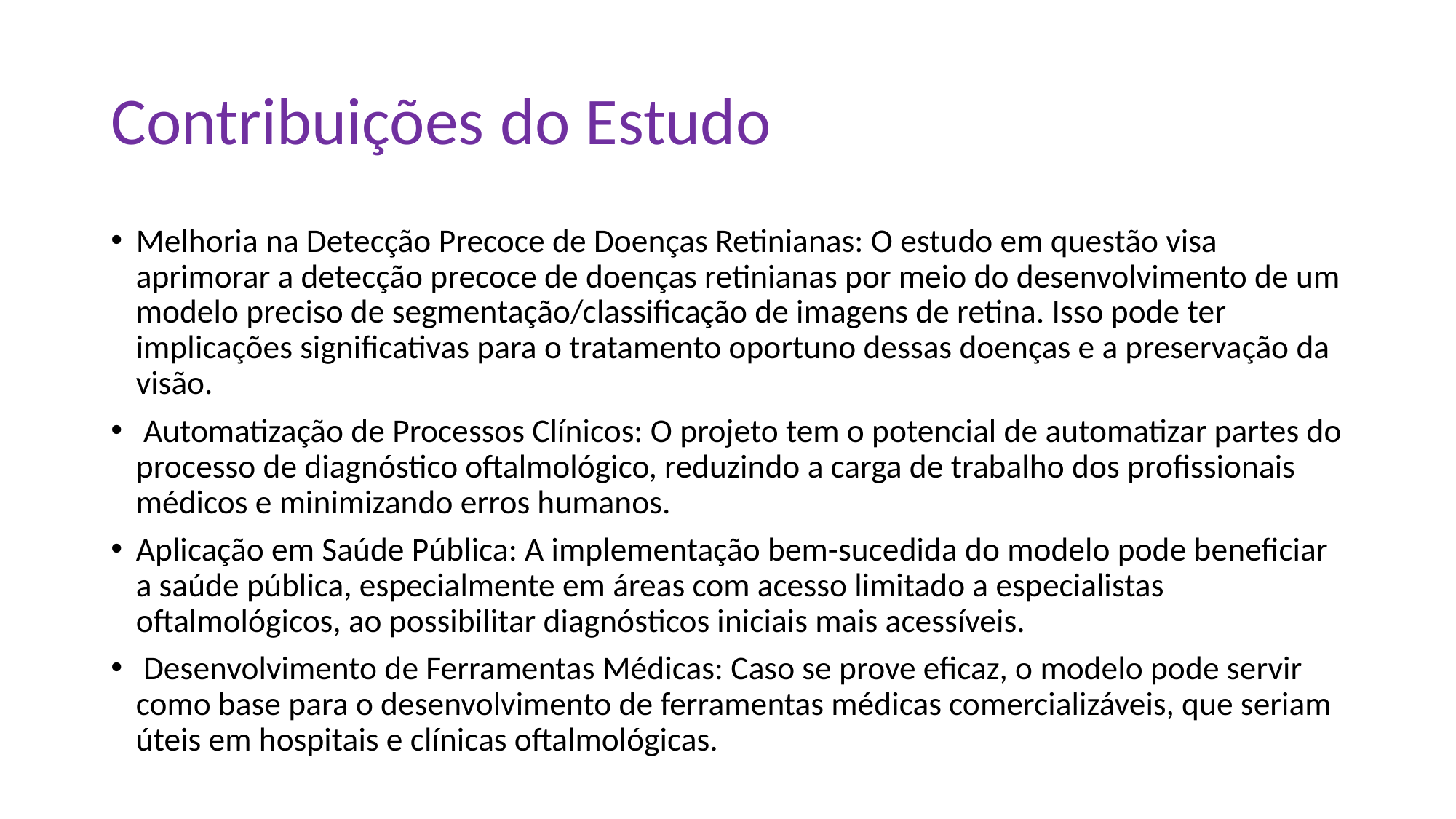

# Contribuições do Estudo
Melhoria na Detecção Precoce de Doenças Retinianas: O estudo em questão visa aprimorar a detecção precoce de doenças retinianas por meio do desenvolvimento de um modelo preciso de segmentação/classificação de imagens de retina. Isso pode ter implicações significativas para o tratamento oportuno dessas doenças e a preservação da visão.
 Automatização de Processos Clínicos: O projeto tem o potencial de automatizar partes do processo de diagnóstico oftalmológico, reduzindo a carga de trabalho dos profissionais médicos e minimizando erros humanos.
Aplicação em Saúde Pública: A implementação bem-sucedida do modelo pode beneficiar a saúde pública, especialmente em áreas com acesso limitado a especialistas oftalmológicos, ao possibilitar diagnósticos iniciais mais acessíveis.
 Desenvolvimento de Ferramentas Médicas: Caso se prove eficaz, o modelo pode servir como base para o desenvolvimento de ferramentas médicas comercializáveis, que seriam úteis em hospitais e clínicas oftalmológicas.